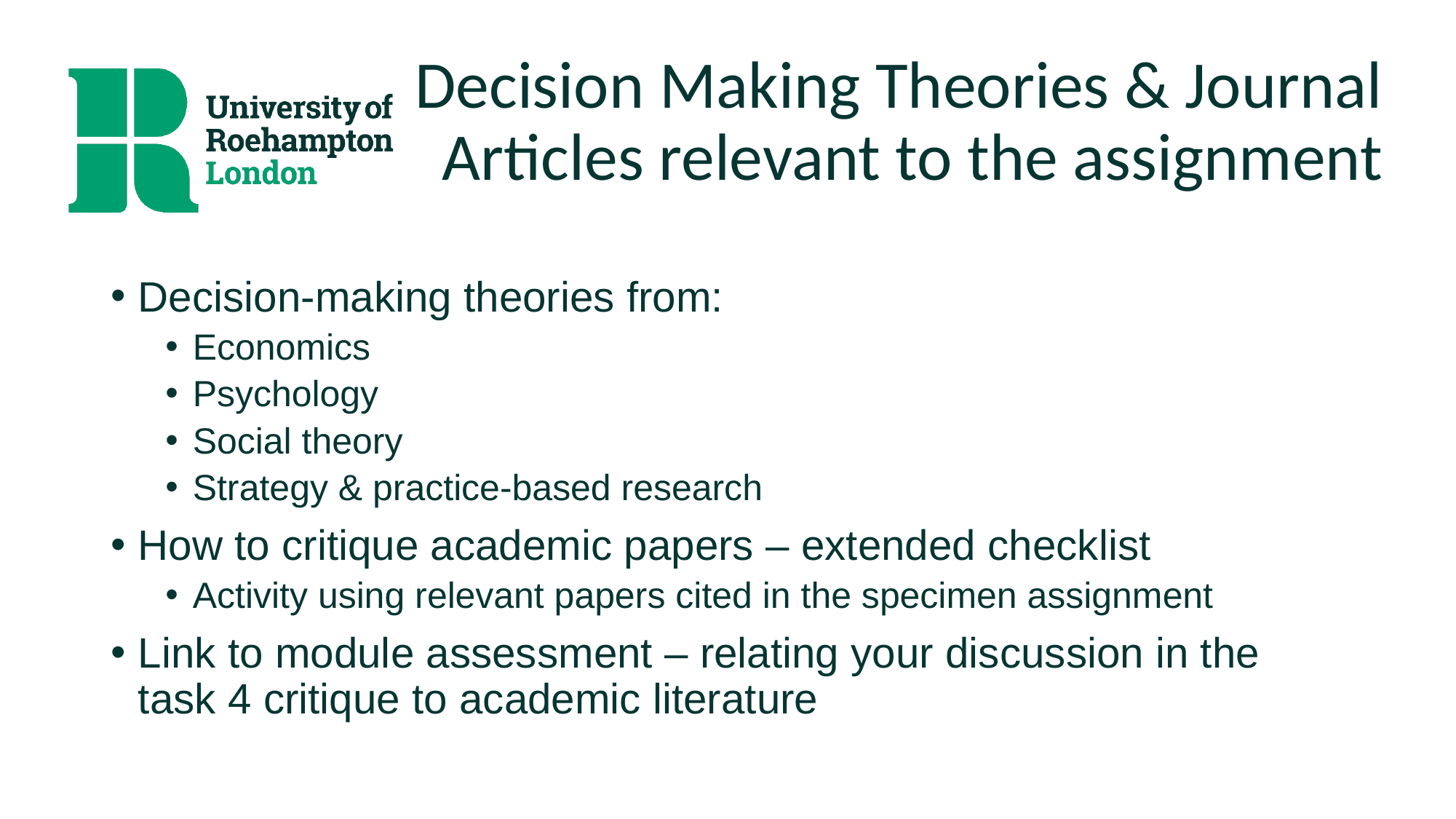

# Decision Making Theories & Journal Articles relevant to the assignment
Decision-making theories from:
Economics
Psychology
Social theory
Strategy & practice-based research
How to critique academic papers – extended checklist
Activity using relevant papers cited in the specimen assignment
Link to module assessment – relating your discussion in the task 4 critique to academic literature